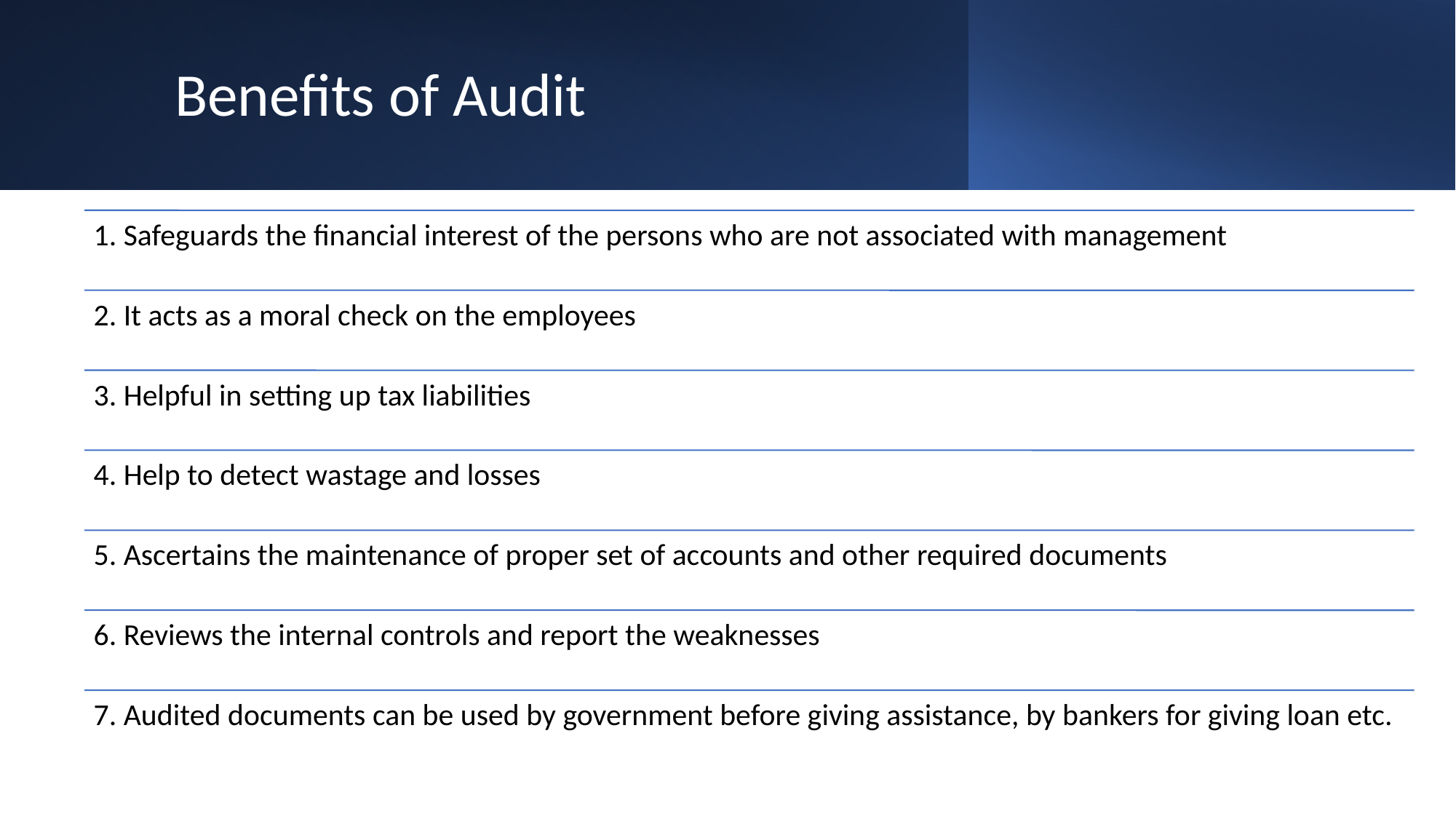

# Benefits of Audit
1. Safeguards the financial interest of the persons who are not associated with management
2. It acts as a moral check on the employees
3. Helpful in setting up tax liabilities
4. Help to detect wastage and losses
5. Ascertains the maintenance of proper set of accounts and other required documents
6. Reviews the internal controls and report the weaknesses
7. Audited documents can be used by government before giving assistance, by bankers for giving loan etc.